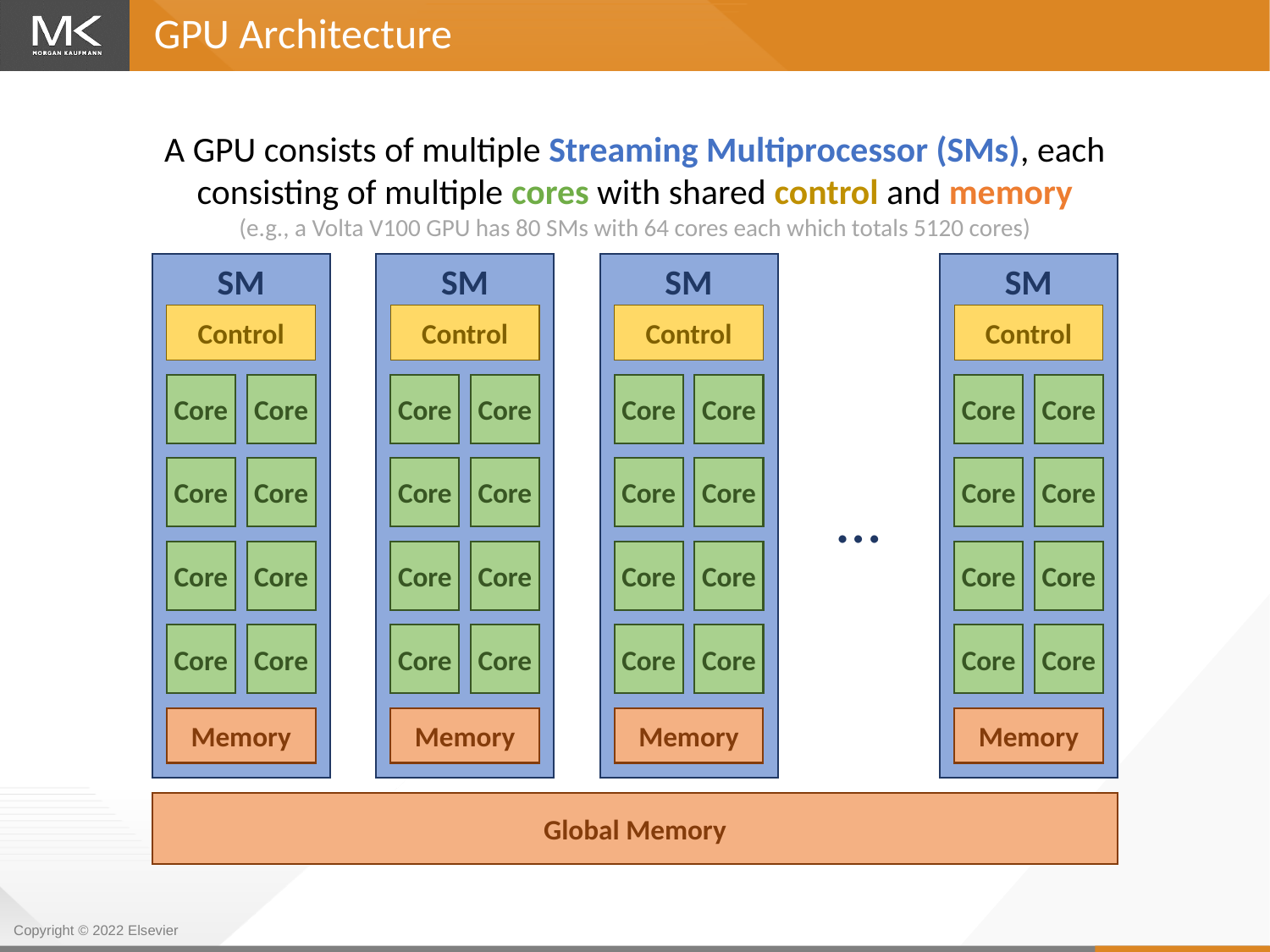

GPU Architecture
A GPU consists of multiple Streaming Multiprocessor (SMs), each consisting of multiple cores with shared control and memory
(e.g., a Volta V100 GPU has 80 SMs with 64 cores each which totals 5120 cores)
SM
SM
SM
SM
Control
Control
Control
Control
Core
Core
Core
Core
Core
Core
Core
Core
Core
Core
Core
Core
Core
Core
Core
Core
…
Core
Core
Core
Core
Core
Core
Core
Core
Core
Core
Core
Core
Core
Core
Core
Core
Memory
Memory
Memory
Memory
Global Memory